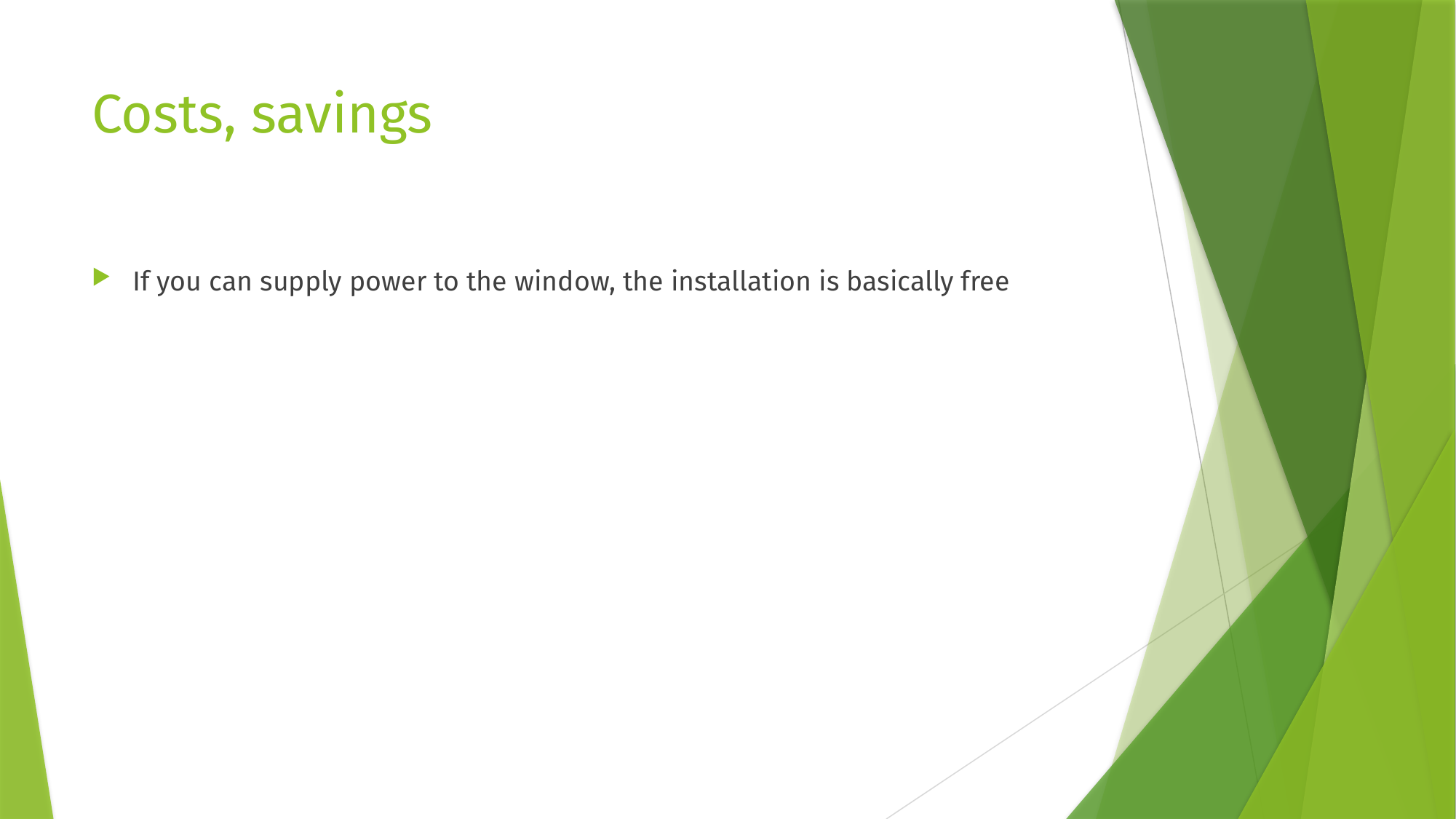

# Costs, savings
If you can supply power to the window, the installation is basically free